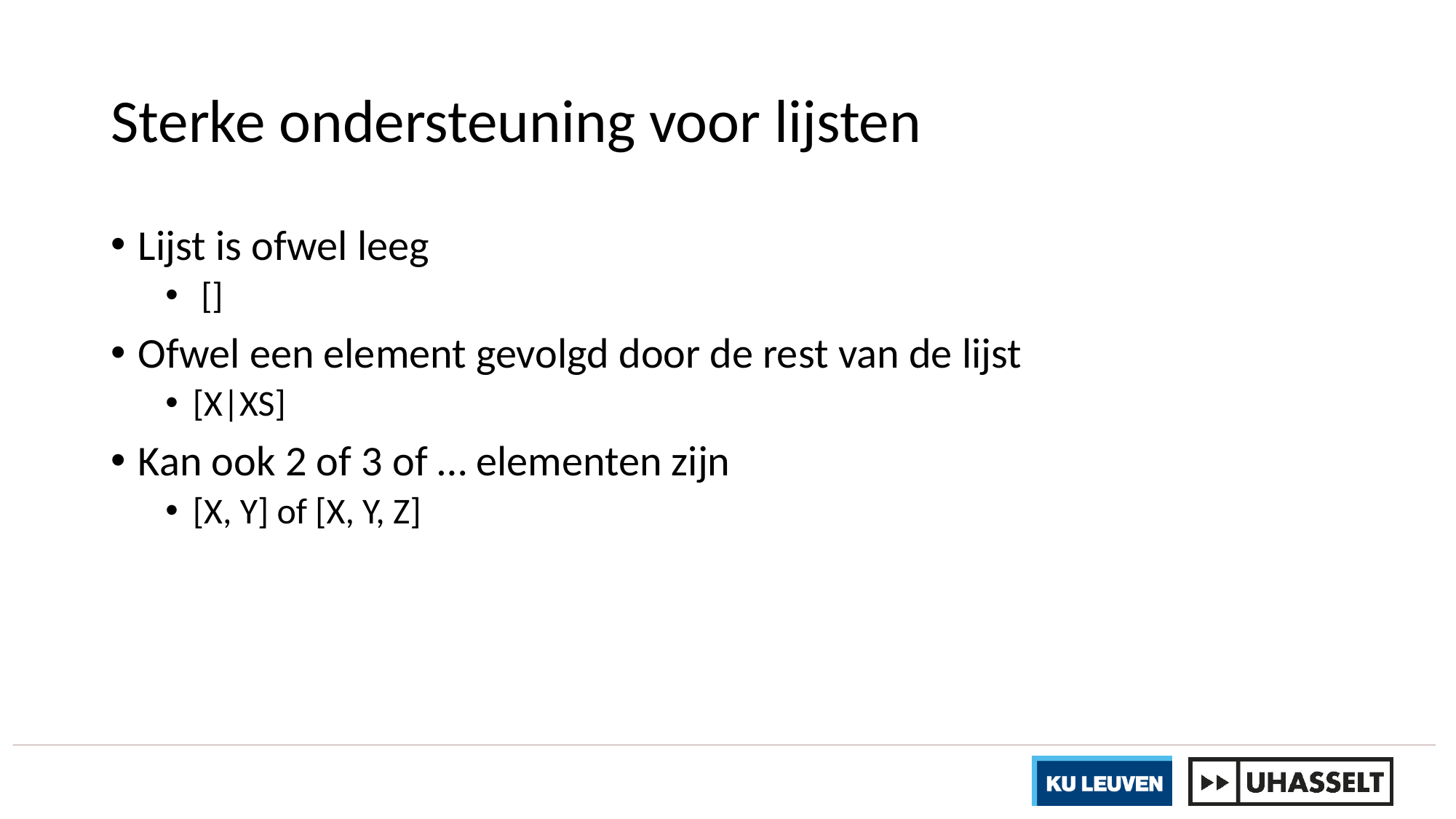

# Sterke ondersteuning voor lijsten
Lijst is ofwel leeg
 []
Ofwel een element gevolgd door de rest van de lijst
[X|XS]
Kan ook 2 of 3 of … elementen zijn
[X, Y] of [X, Y, Z]